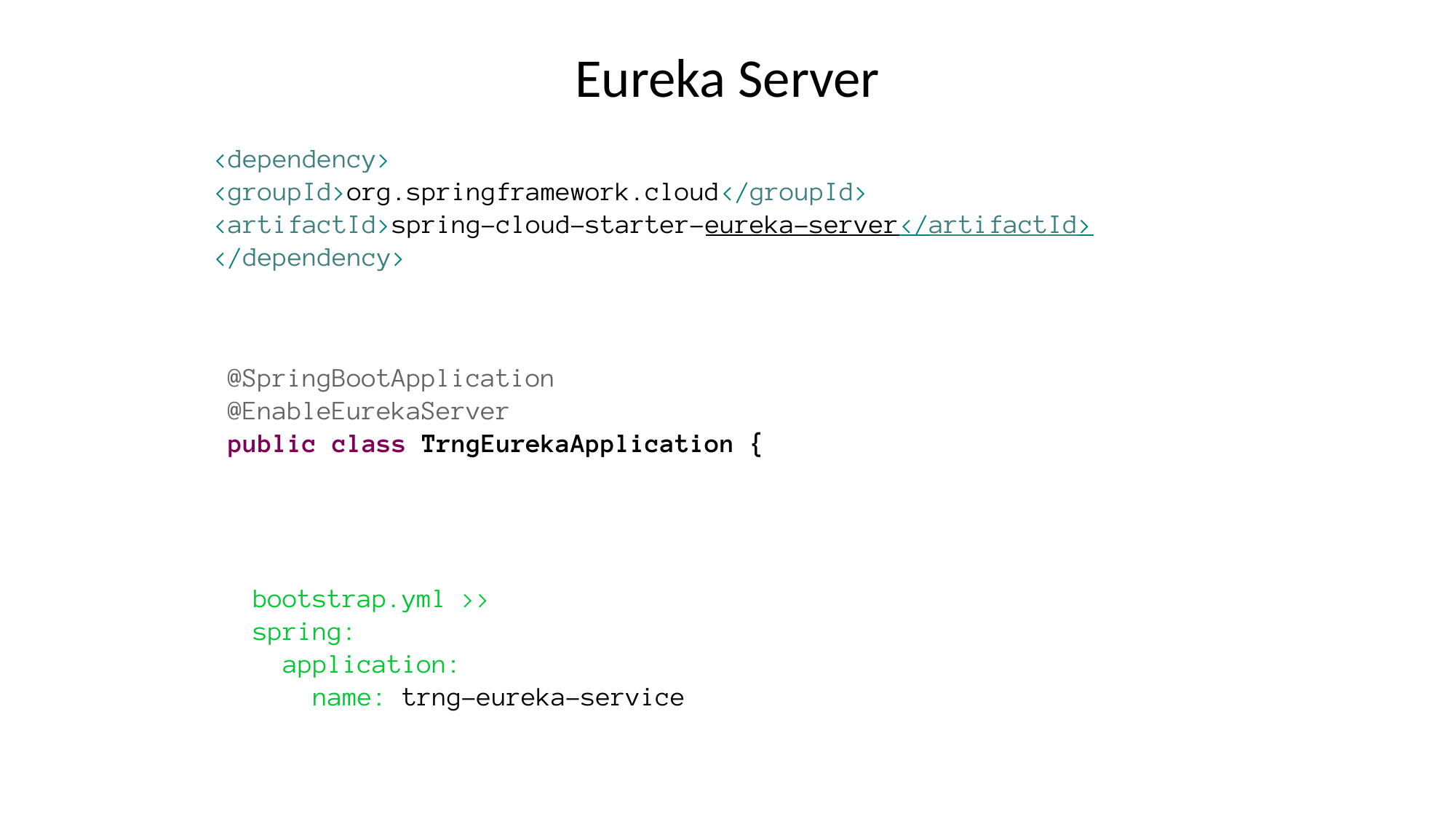

# Eureka Server
<dependency>
<groupId>org.springframework.cloud</groupId>
<artifactId>spring-cloud-starter-eureka-server</artifactId>
</dependency>
@SpringBootApplication
@EnableEurekaServer
public class TrngEurekaApplication {

bootstrap.yml >>
spring:
  application:
    name: trng-eureka-service